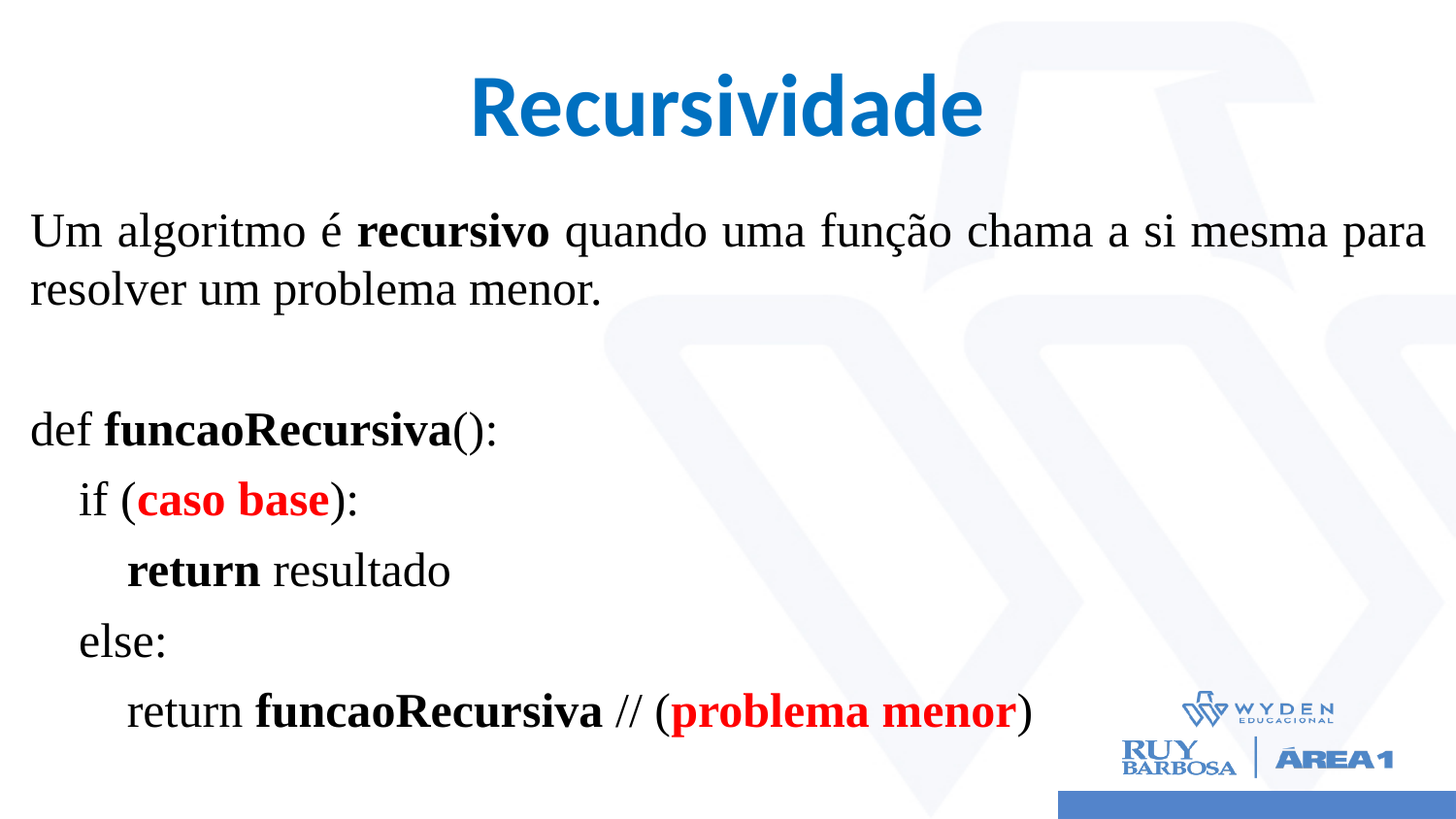

# Recursividade
Um algoritmo é recursivo quando uma função chama a si mesma para resolver um problema menor.

def funcaoRecursiva():
    if (caso base):
        return resultado
    else:
        return funcaoRecursiva // (problema menor)